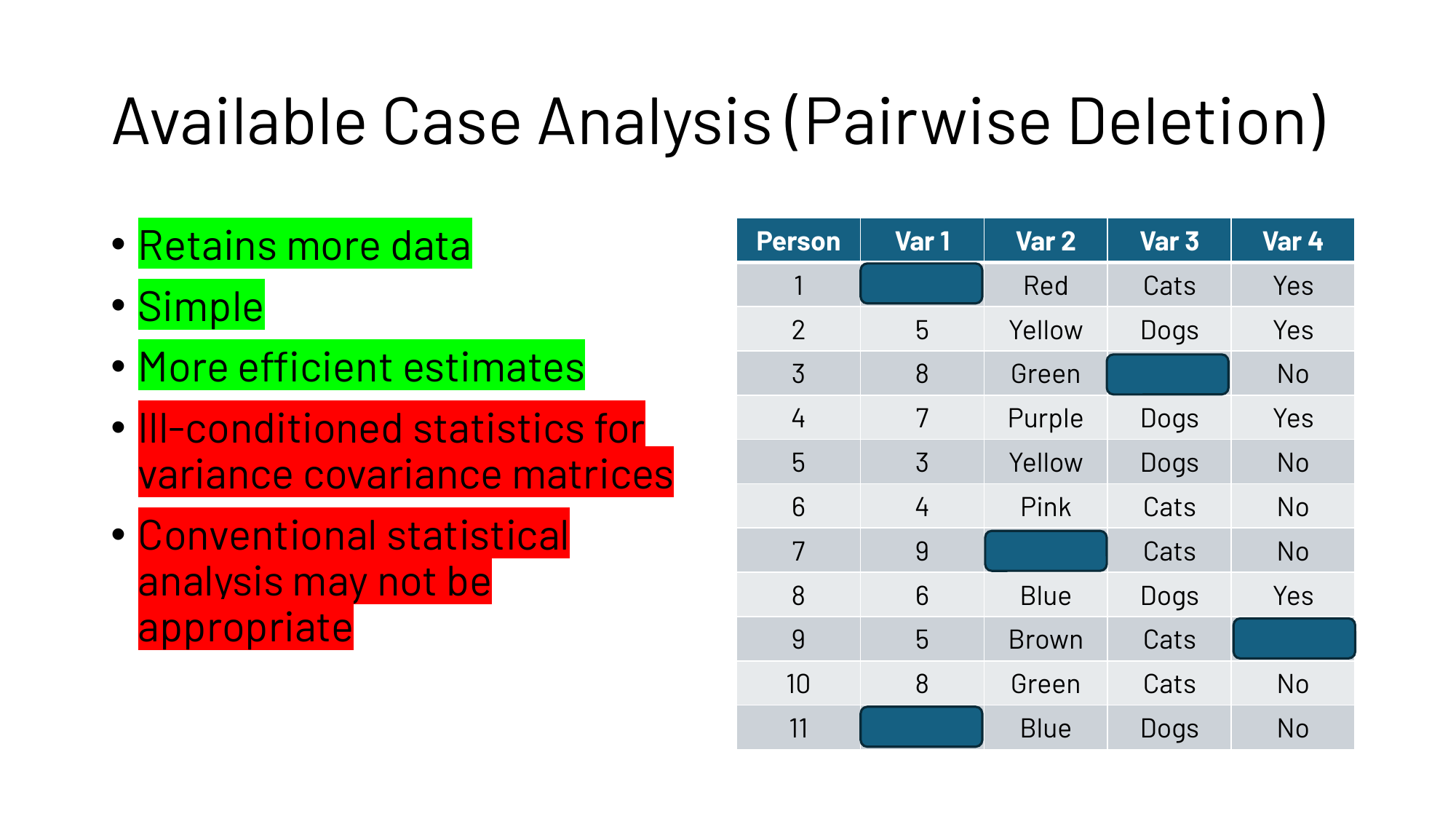

# Available Case Analysis (Pairwise Deletion)
Retains more data
Simple
More efficient estimates
Ill-conditioned statistics for variance covariance matrices
Conventional statistical analysis may not be appropriate

| Person | Var 1 | Var 2 | Var 3 | Var 4 |
| --- | --- | --- | --- | --- |
| 1 | . | Red | Cats | Yes |
| 2 | 5 | Yellow | Dogs | Yes |
| 3 | 8 | Green | . | No |
| 4 | 7 | Purple | Dogs | Yes |
| 5 | 3 | Yellow | Dogs | No |
| 6 | 4 | Pink | Cats | No |
| 7 | 9 | . | Cats | No |
| 8 | 6 | Blue | Dogs | Yes |
| 9 | 5 | Brown | Cats | . |
| 10 | 8 | Green | Cats | No |
| 11 | . | Blue | Dogs | No |